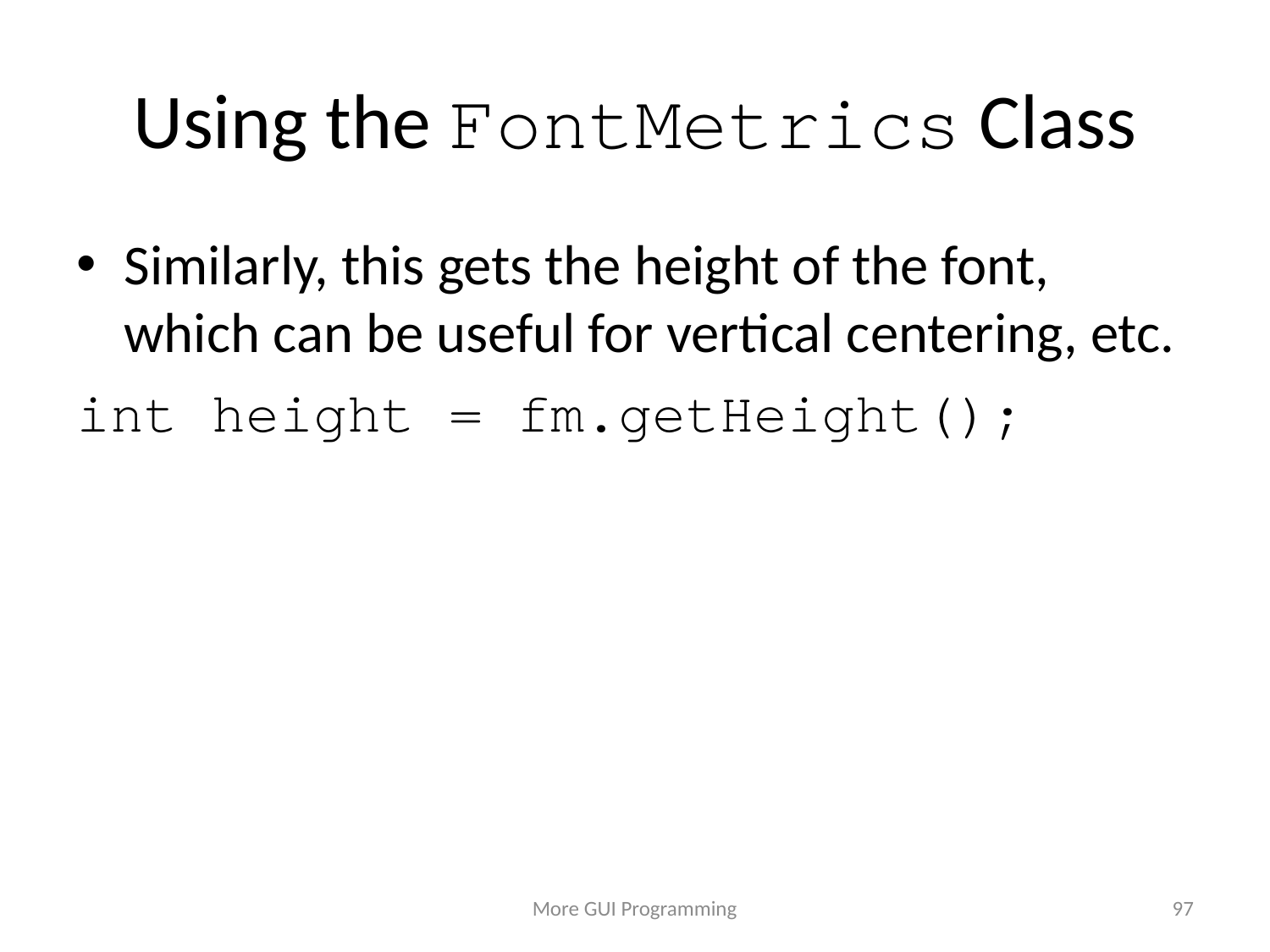

# Using the FontMetrics Class
Similarly, this gets the height of the font, which can be useful for vertical centering, etc.
int height = fm.getHeight();
More GUI Programming
97